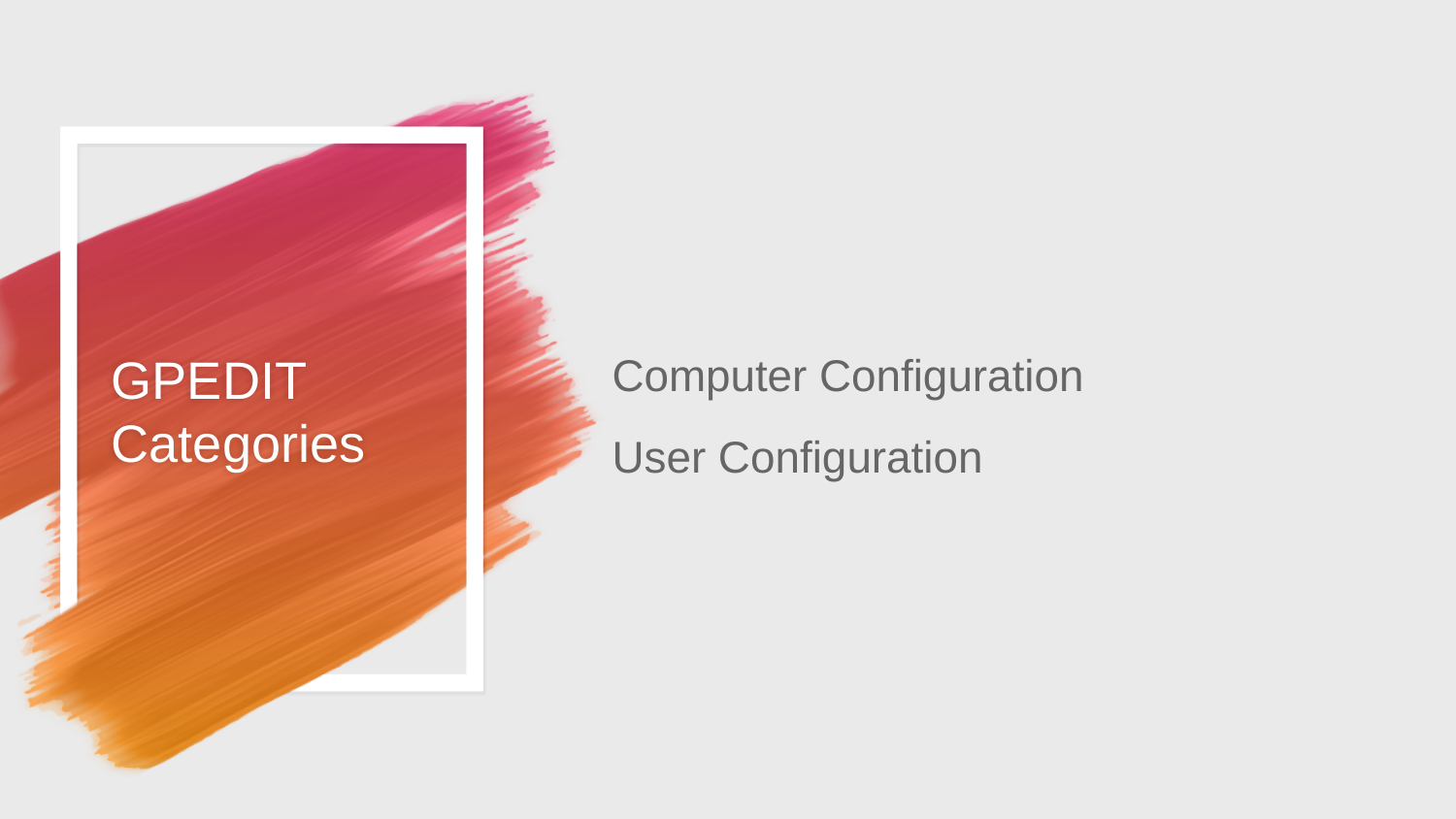

Computer Configuration
User Configuration
# GPEDIT Categories